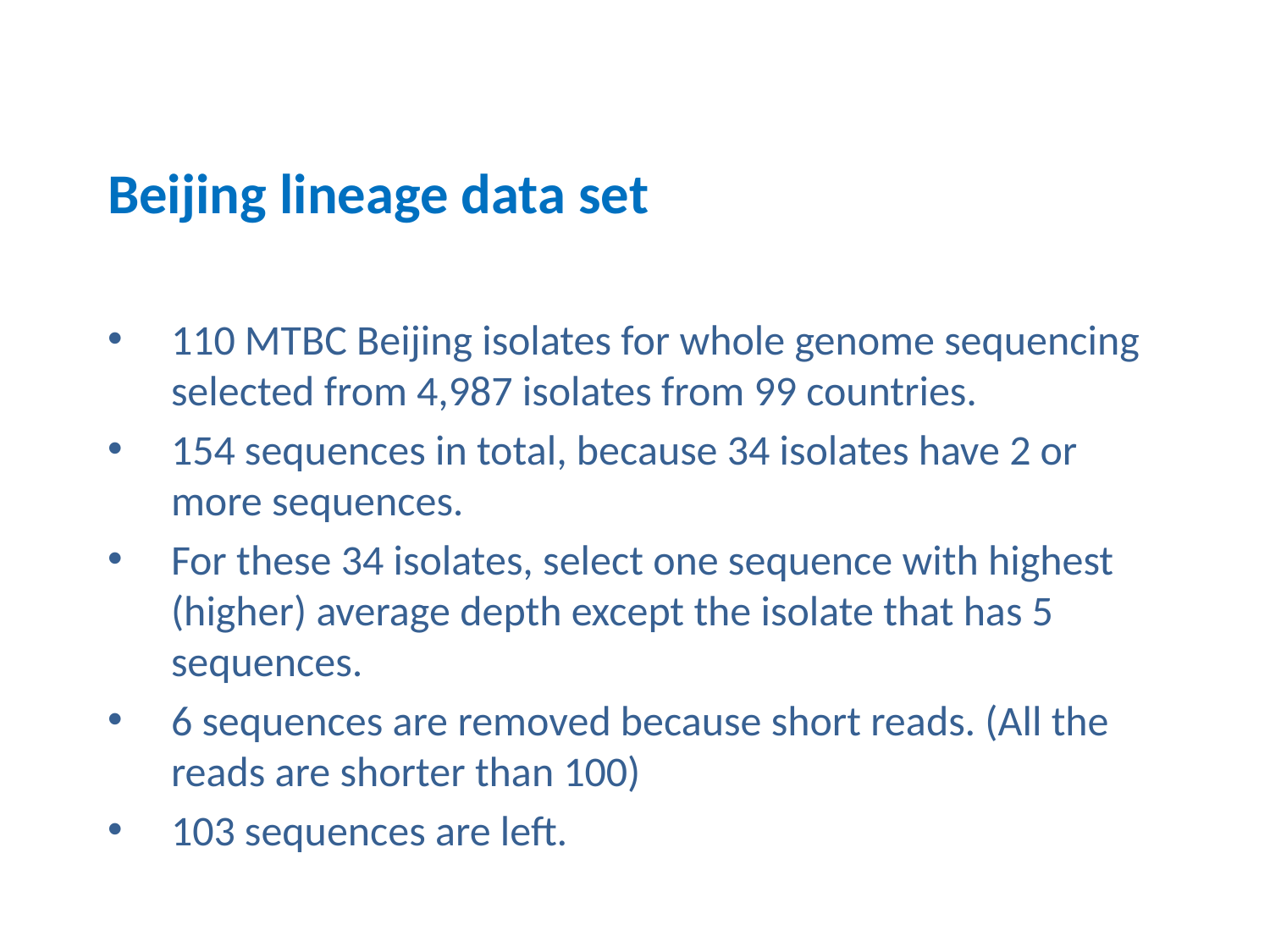

# Beijing lineage data set
110 MTBC Beijing isolates for whole genome sequencing selected from 4,987 isolates from 99 countries.
154 sequences in total, because 34 isolates have 2 or more sequences.
For these 34 isolates, select one sequence with highest (higher) average depth except the isolate that has 5 sequences.
6 sequences are removed because short reads. (All the reads are shorter than 100)
103 sequences are left.